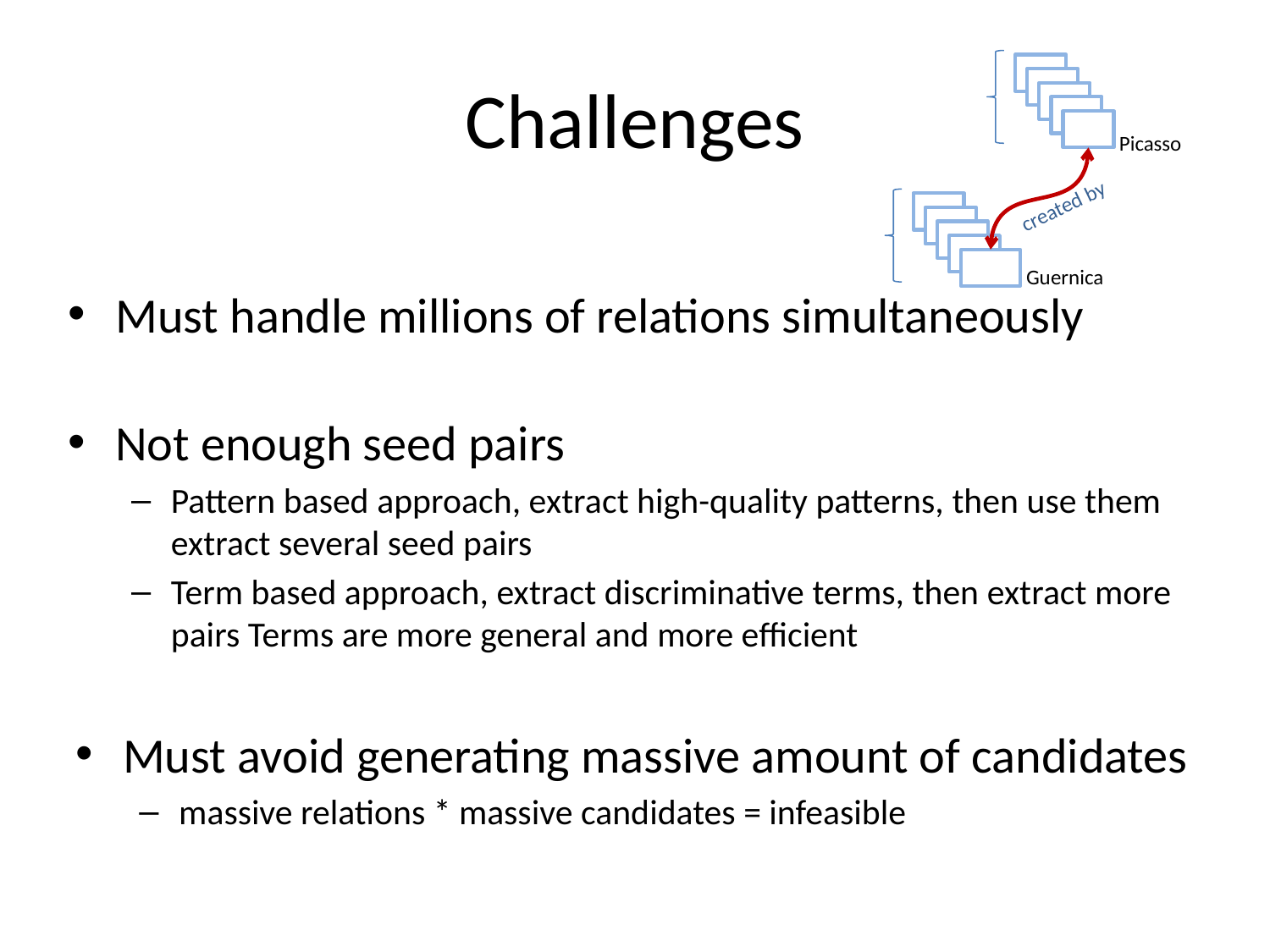

Challenges

created by

Picasso
Guernica
Must handle millions of relations simultaneously

Not enough seed pairs
Pattern based approach, extract high-quality patterns, then use them extract several seed pairs
Term based approach, extract discriminative terms, then extract more pairs Terms are more general and more efficient

Must avoid generating massive amount of candidates
massive relations * massive candidates = infeasible